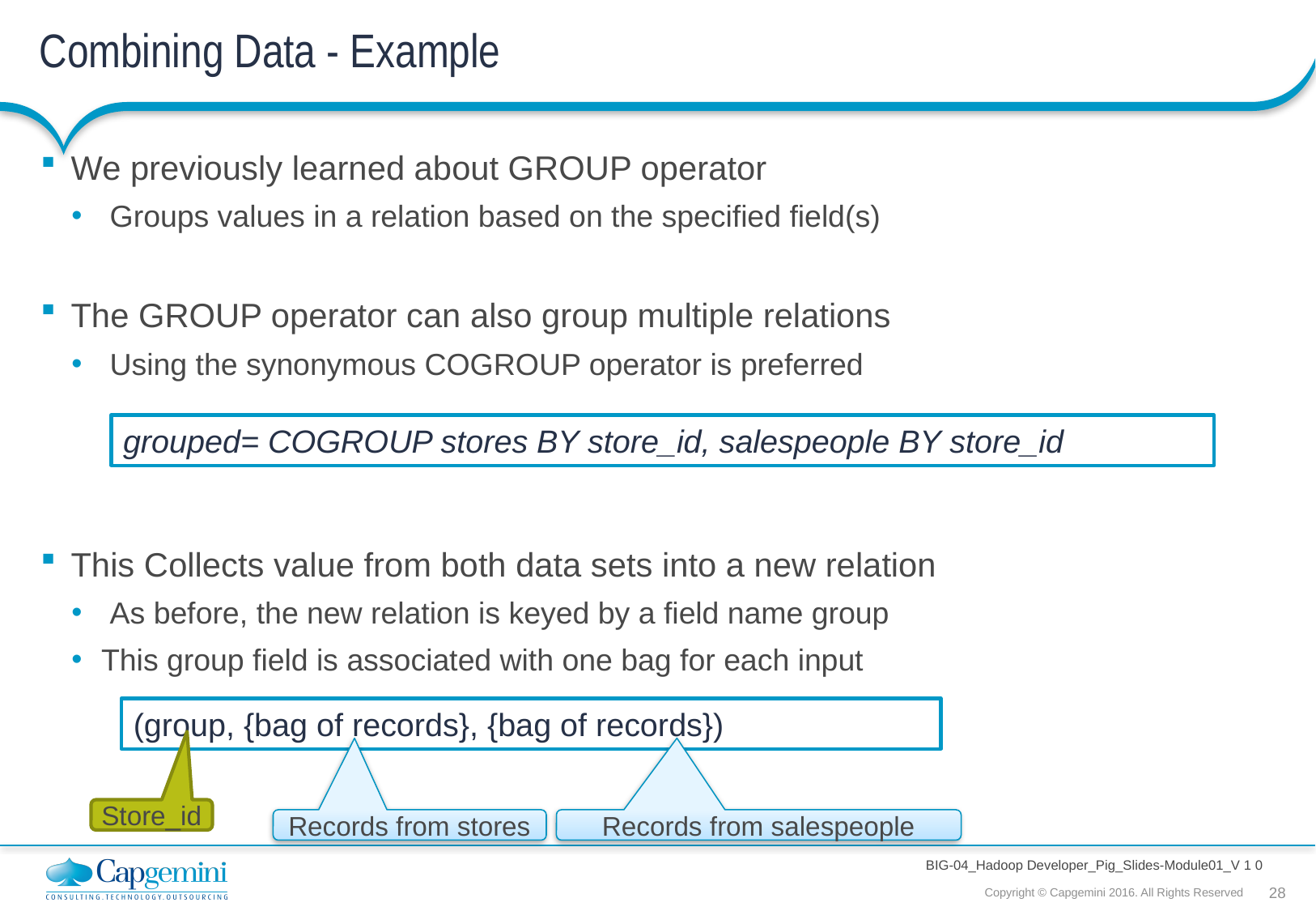

# Combining Data - Example
We previously learned about GROUP operator
 Groups values in a relation based on the specified field(s)

The GROUP operator can also group multiple relations
 Using the synonymous COGROUP operator is preferred

This Collects value from both data sets into a new relation
 As before, the new relation is keyed by a field name group
This group field is associated with one bag for each input

grouped= COGROUP stores BY store_id, salespeople BY store_id
(group, {bag of records}, {bag of records})
Store_id
Records from stores
Records from salespeople